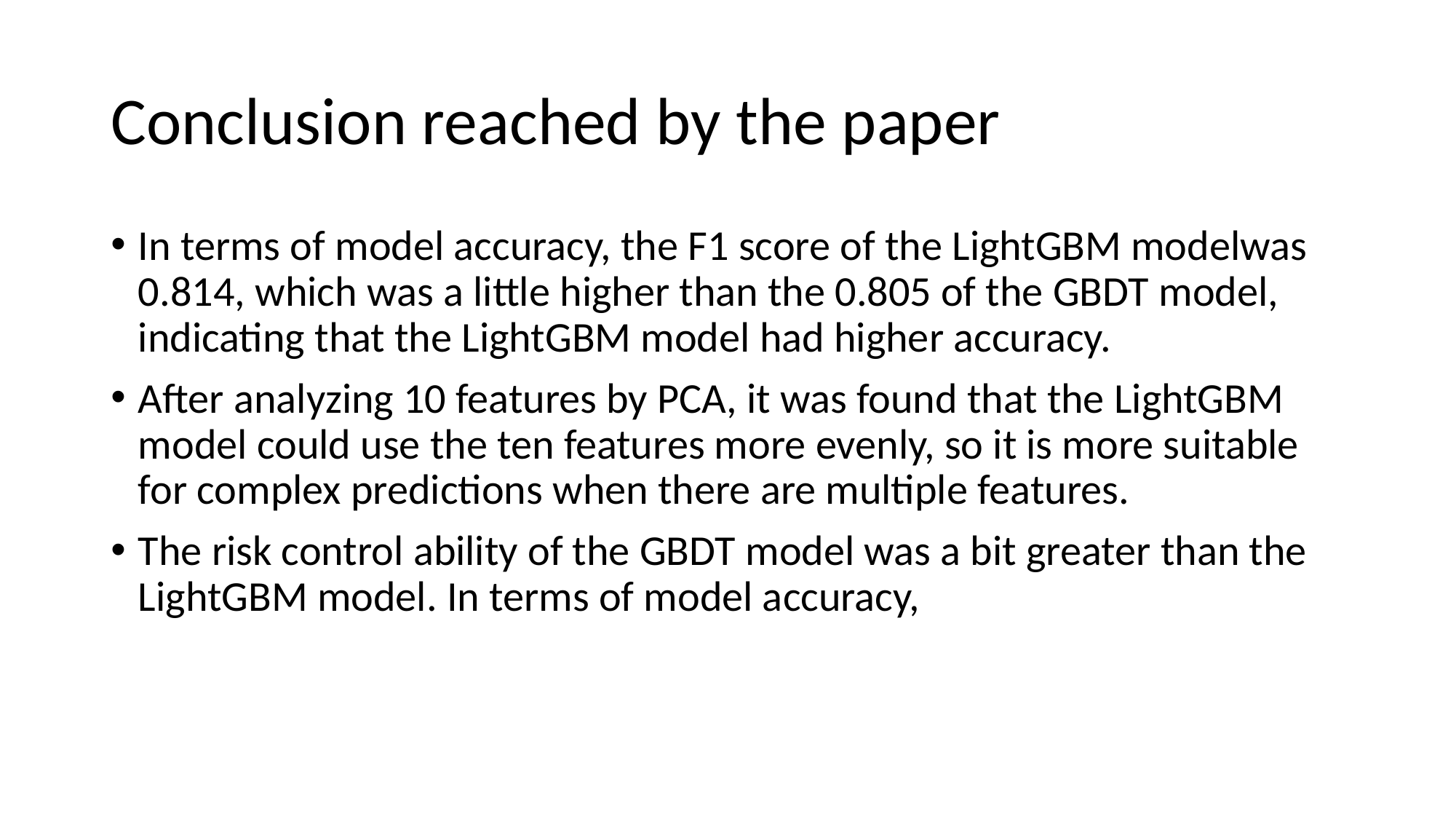

# Conclusion reached by the paper
In terms of model accuracy, the F1 score of the LightGBM modelwas 0.814, which was a little higher than the 0.805 of the GBDT model, indicating that the LightGBM model had higher accuracy.
After analyzing 10 features by PCA, it was found that the LightGBM model could use the ten features more evenly, so it is more suitable for complex predictions when there are multiple features.
The risk control ability of the GBDT model was a bit greater than the LightGBM model. In terms of model accuracy,